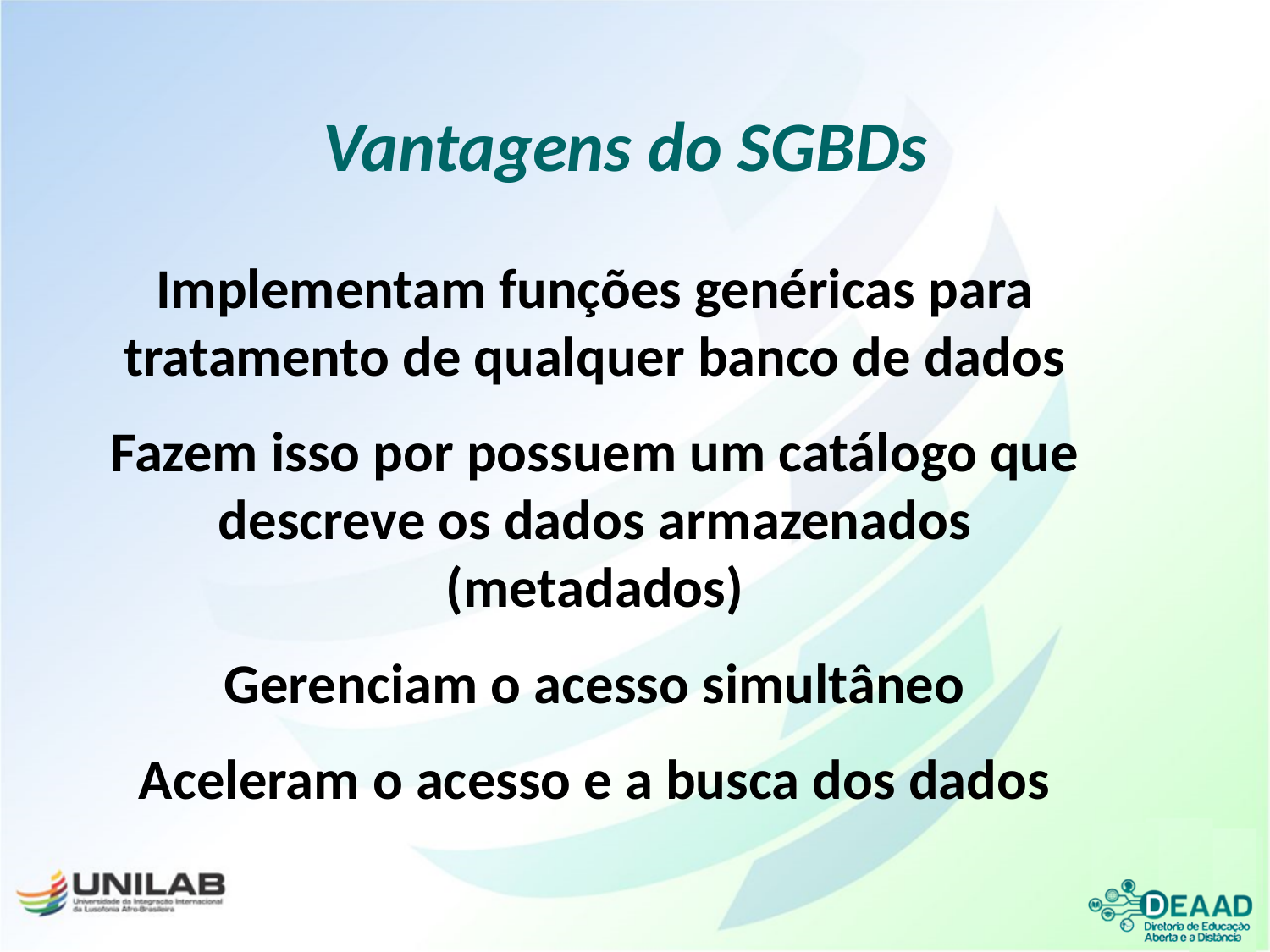

Vantagens do SGBDs
Implementam funções genéricas para tratamento de qualquer banco de dados
Fazem isso por possuem um catálogo que descreve os dados armazenados (metadados)
Gerenciam o acesso simultâneo
Aceleram o acesso e a busca dos dados